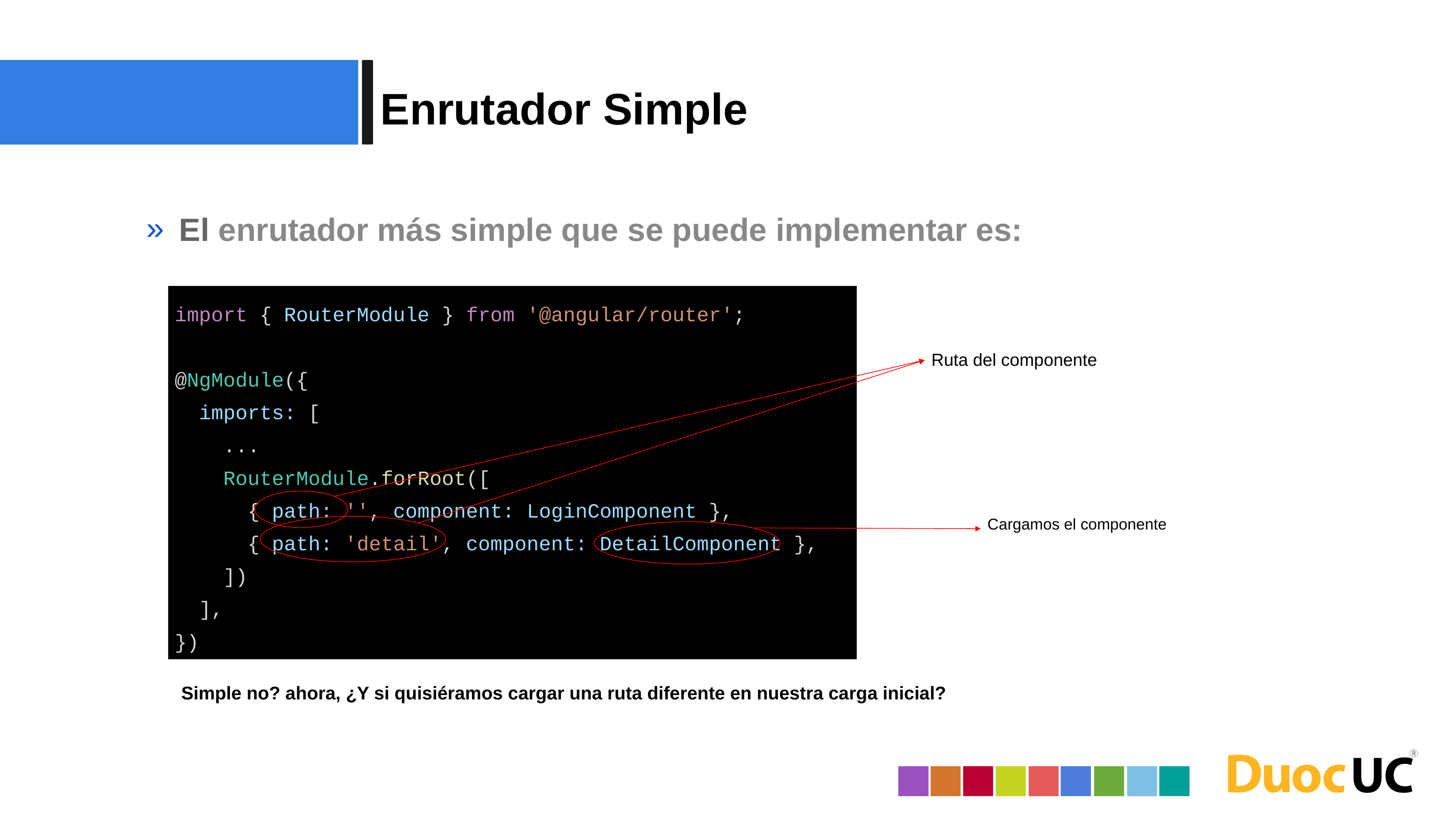

Enrutador Simple
El enrutador más simple que se puede implementar es:

import { RouterModule } from '@angular/router';

@NgModule({
  imports: [
    ...
    RouterModule.forRoot([
      { path: '', component: LoginComponent },
      { path: 'detail', component: DetailComponent },
    ])
  ],
})
Ruta del componente

Cargamos el componente

Simple no? ahora, ¿Y si quisiéramos cargar una ruta diferente en nuestra carga inicial?